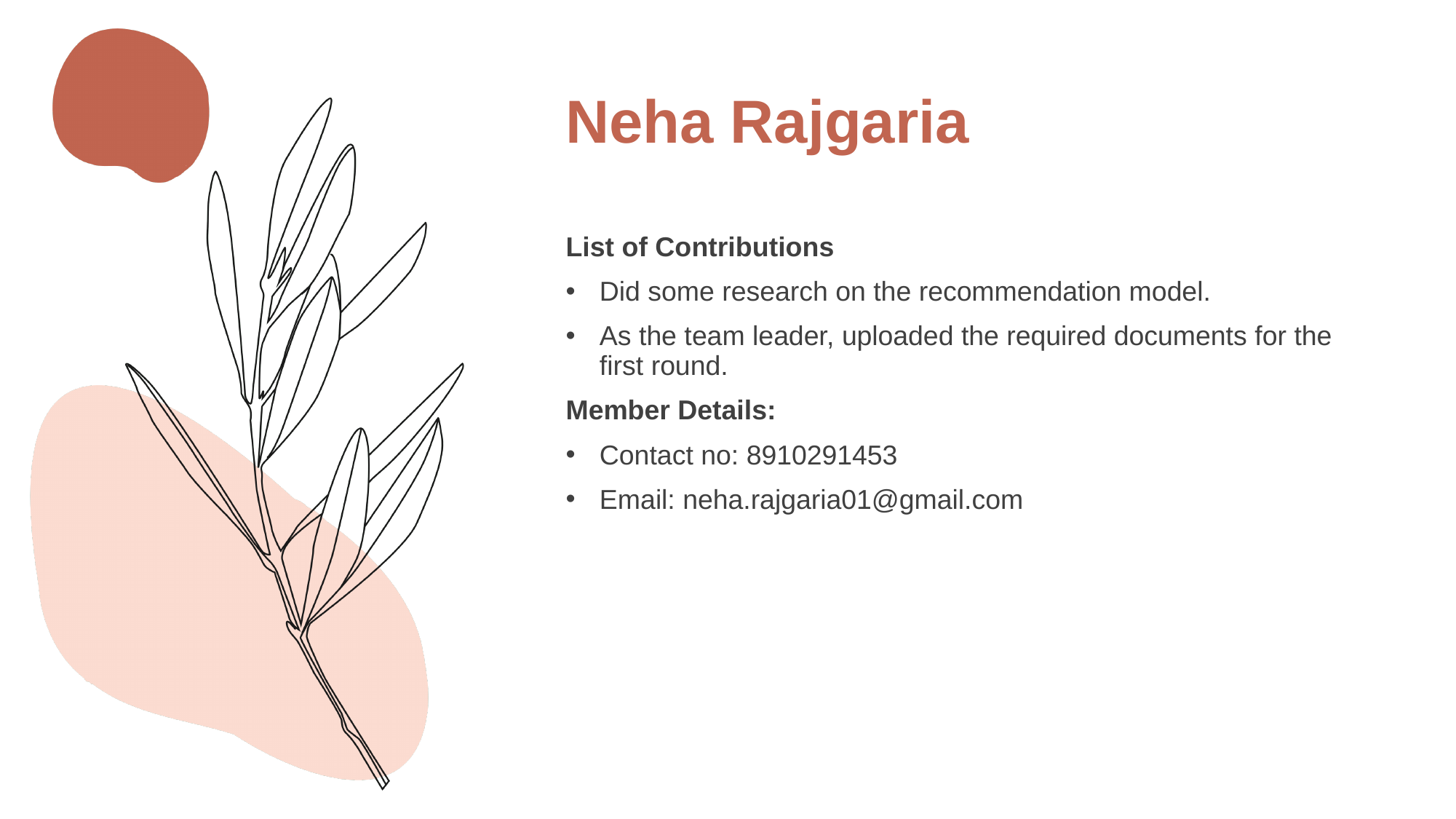

# Neha Rajgaria
List of Contributions
Did some research on the recommendation model.
As the team leader, uploaded the required documents for the first round.
Member Details:
Contact no: 8910291453
Email: neha.rajgaria01@gmail.com